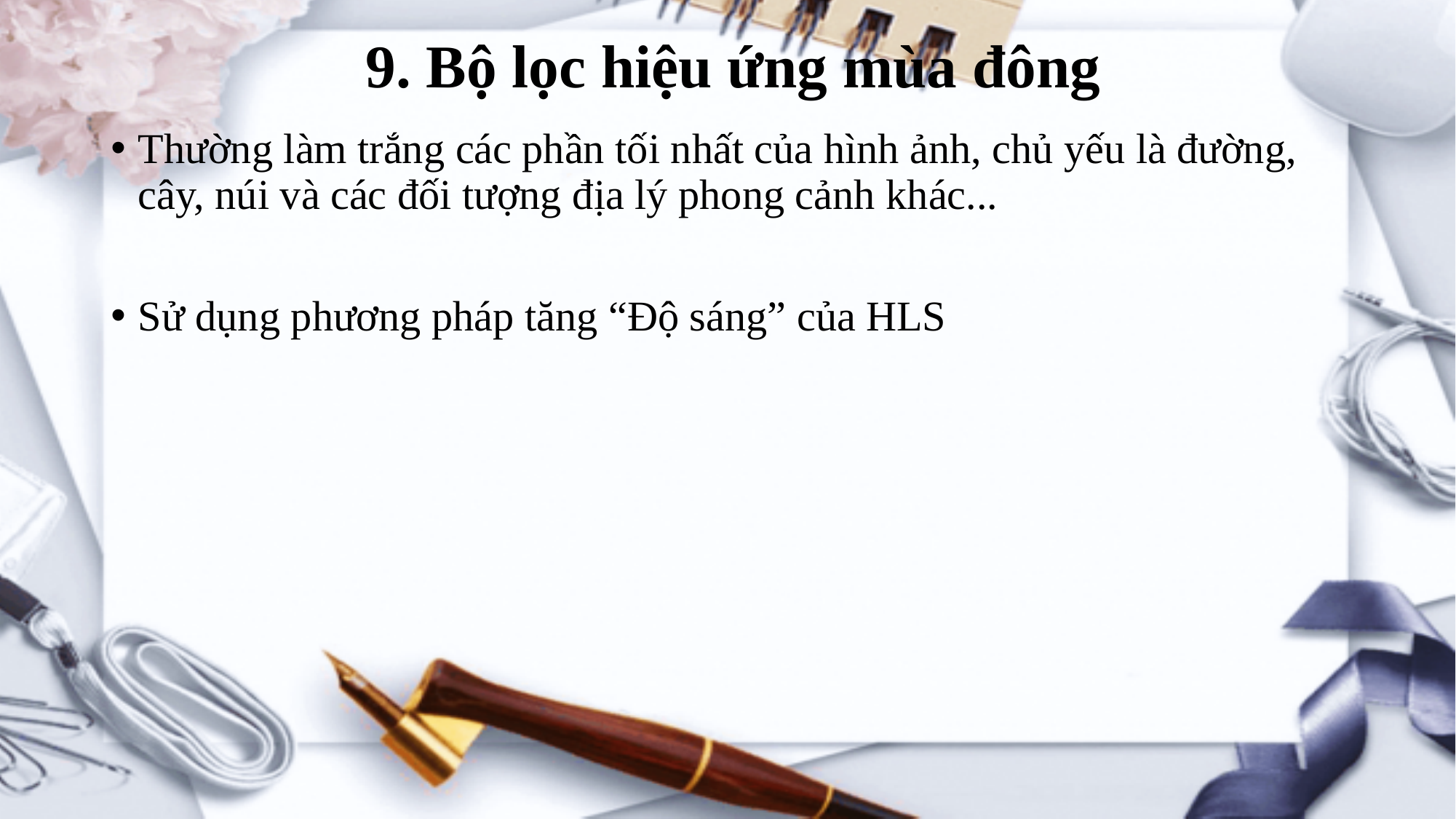

# 9. Bộ lọc hiệu ứng mùa đông
Thường làm trắng các phần tối nhất của hình ảnh, chủ yếu là đường, cây, núi và các đối tượng địa lý phong cảnh khác...

Sử dụng phương pháp tăng “Độ sáng” của HLS